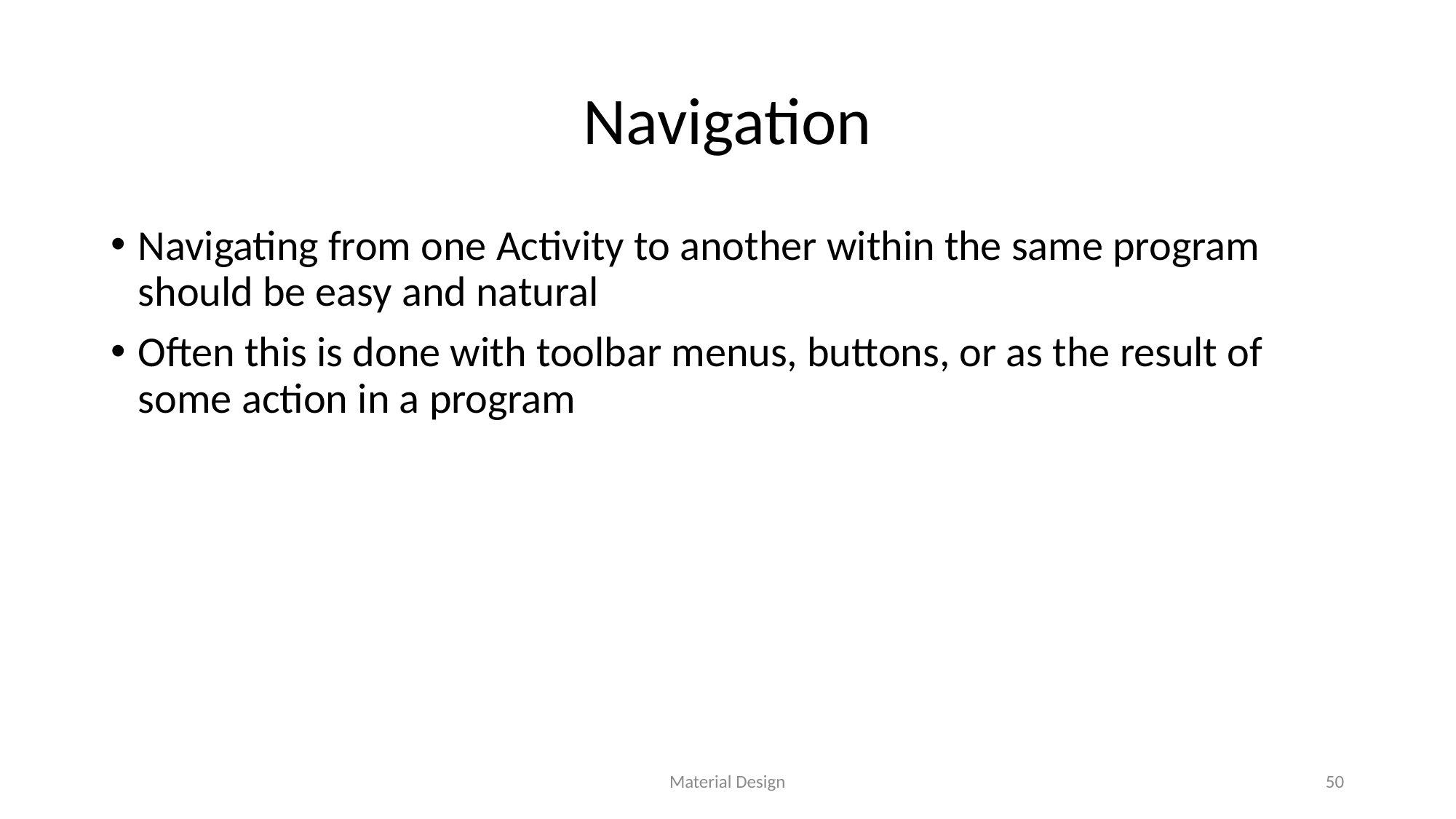

# Navigation
Navigating from one Activity to another within the same program should be easy and natural
Often this is done with toolbar menus, buttons, or as the result of some action in a program
Material Design
50